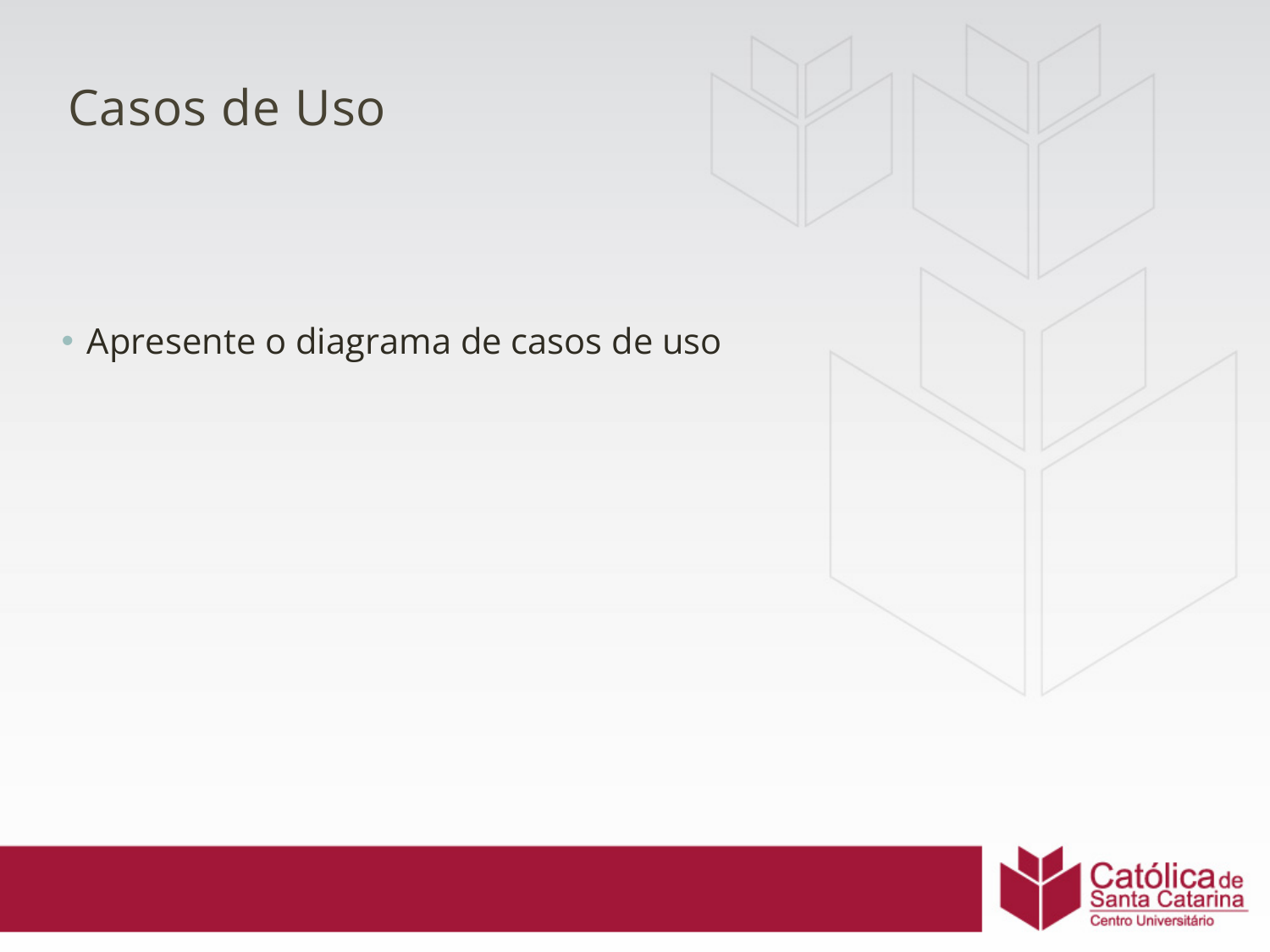

# Casos de Uso
Apresente o diagrama de casos de uso